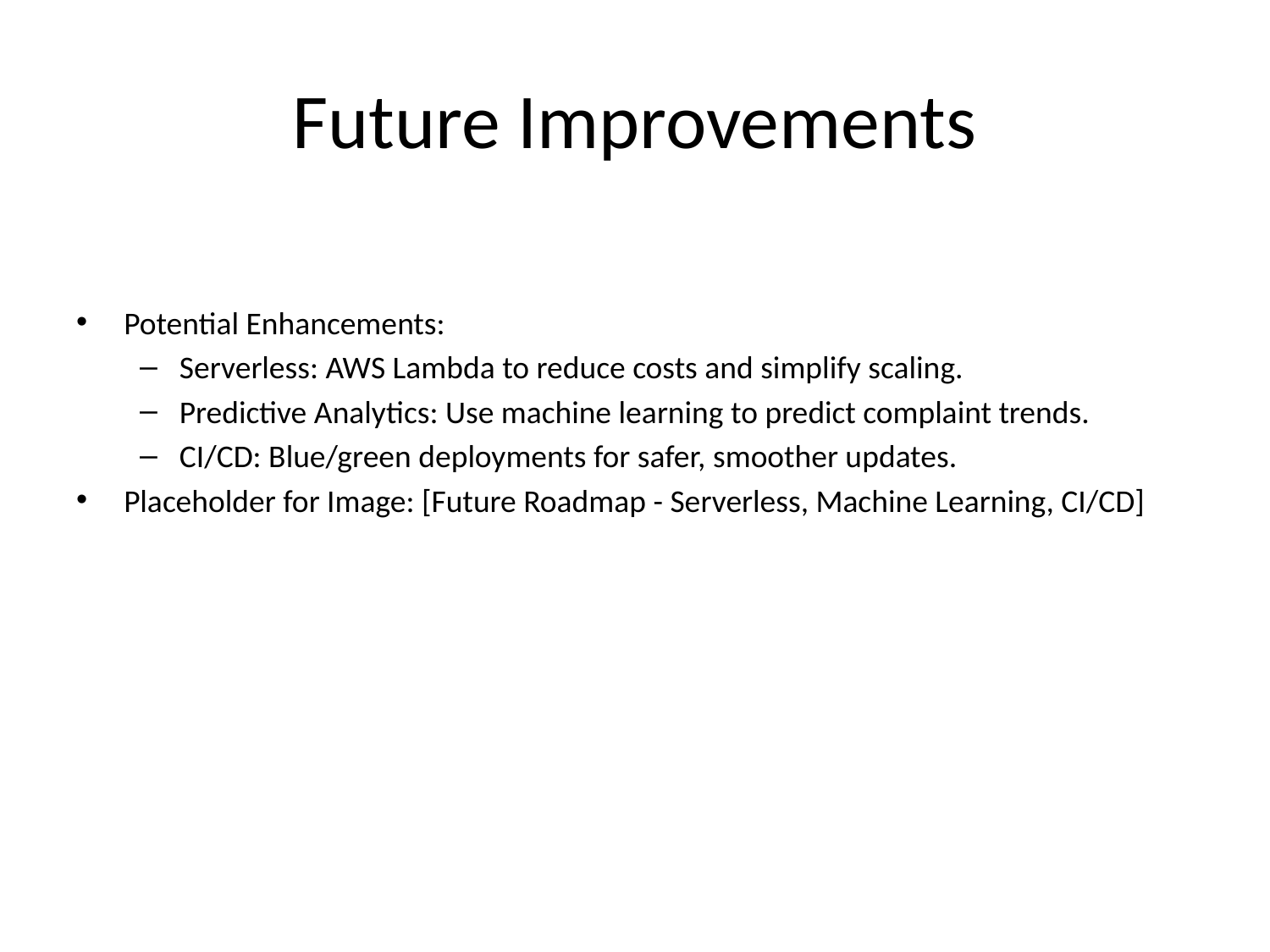

# Future Improvements

Potential Enhancements:
Serverless: AWS Lambda to reduce costs and simplify scaling.
Predictive Analytics: Use machine learning to predict complaint trends.
CI/CD: Blue/green deployments for safer, smoother updates.
Placeholder for Image: [Future Roadmap - Serverless, Machine Learning, CI/CD]